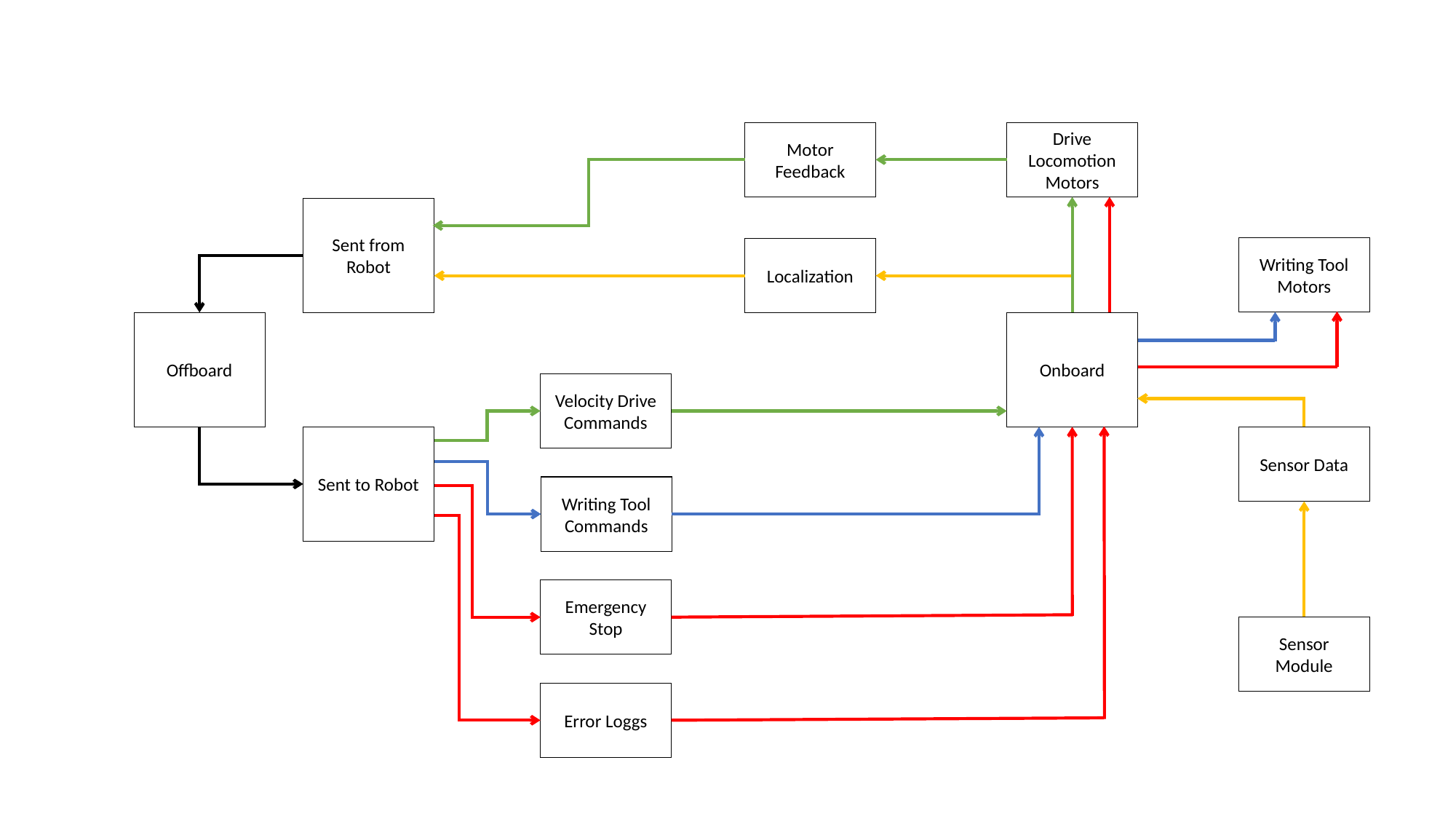

Motor Feedback
Drive Locomotion Motors
Sent from Robot
Writing Tool Motors
Localization
Onboard
Offboard
Velocity Drive Commands
Sensor Data
Sent to Robot
Writing Tool Commands
Emergency Stop
Sensor Module
Error Loggs